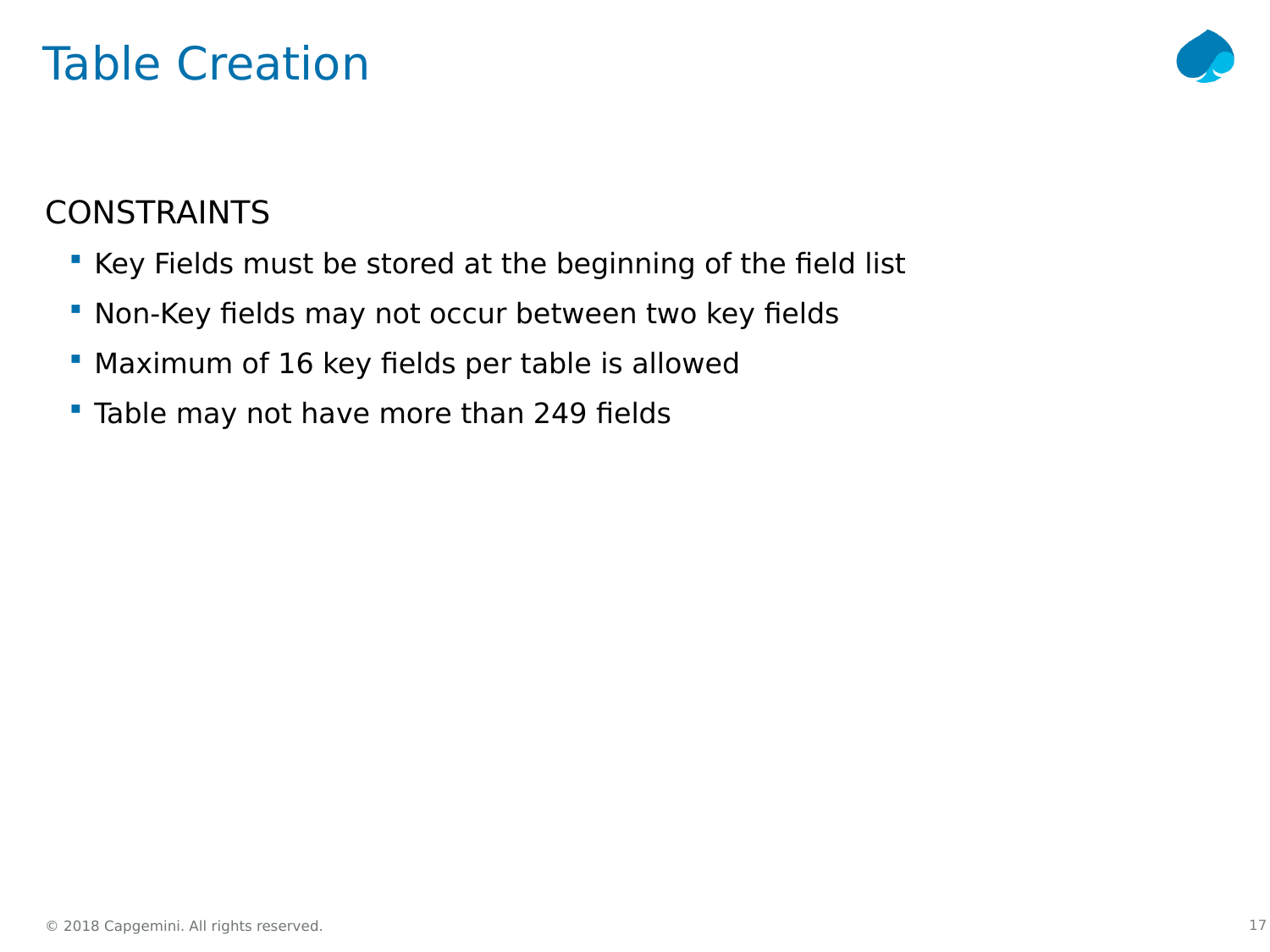

# Table Creation
CONSTRAINTS
Key Fields must be stored at the beginning of the field list
Non-Key fields may not occur between two key fields
Maximum of 16 key fields per table is allowed
Table may not have more than 249 fields